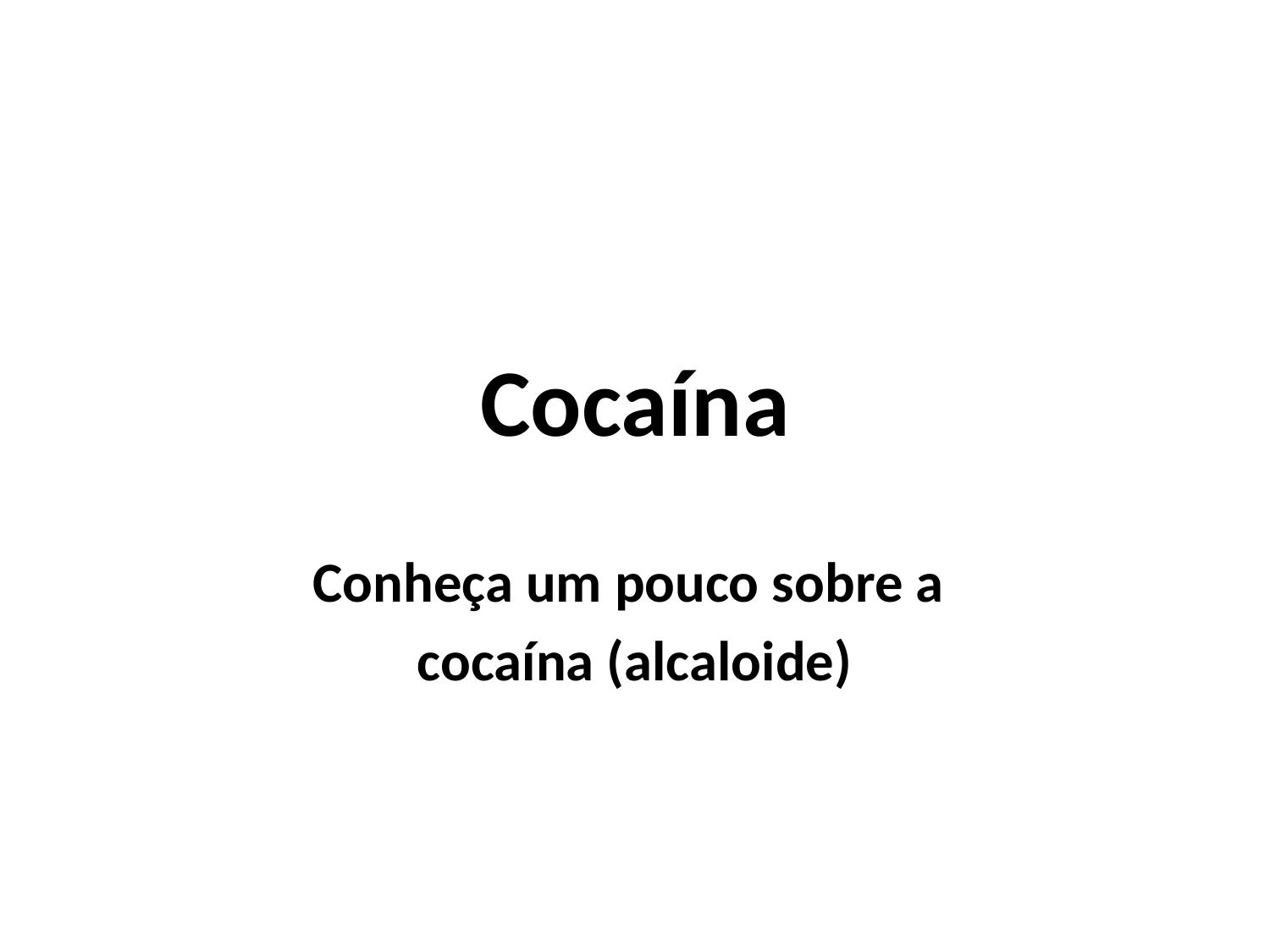

# Cocaína
Conheça um pouco sobre a
cocaína (alcaloide)